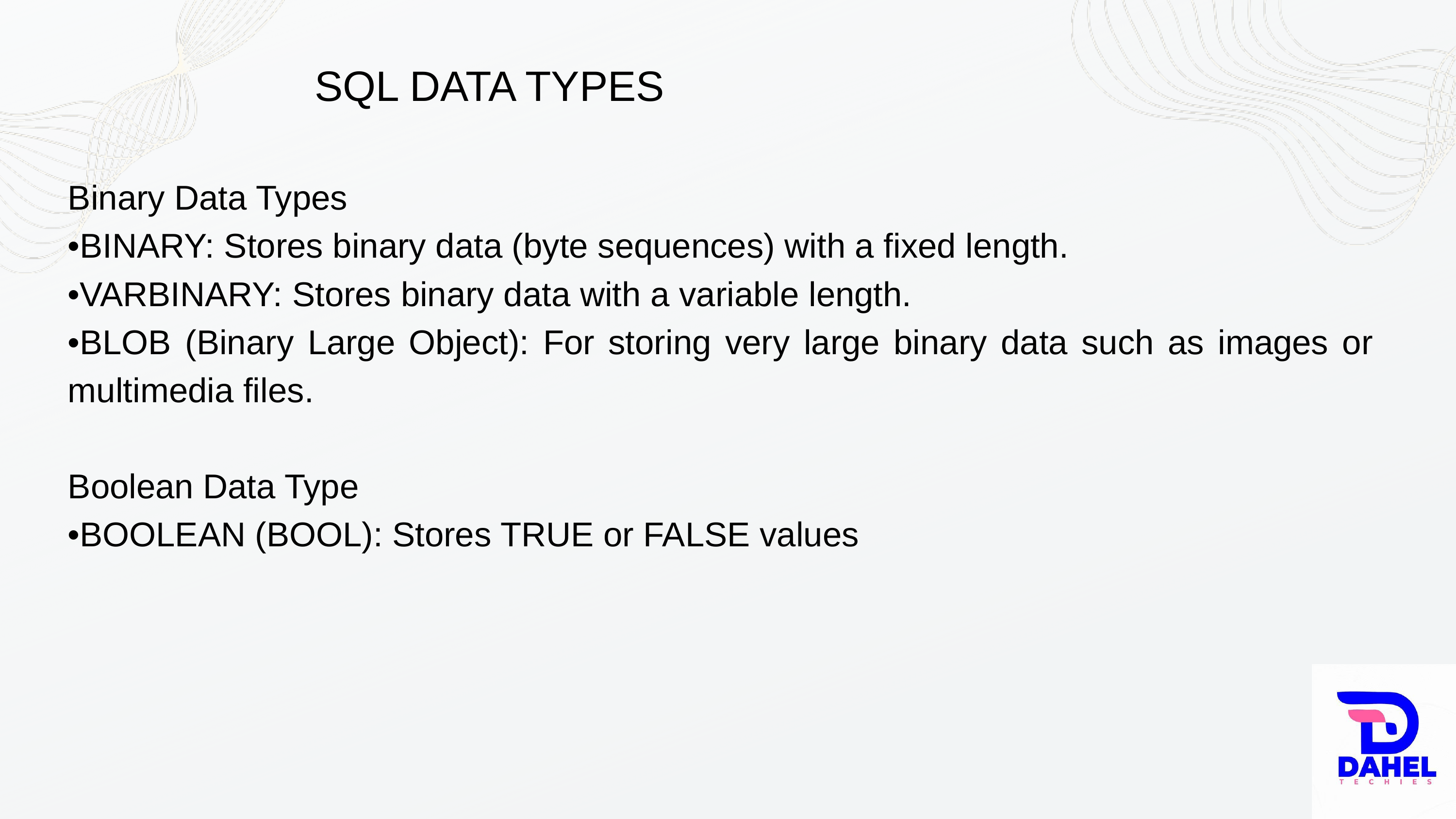

SQL DATA TYPES
Binary Data Types
•BINARY: Stores binary data (byte sequences) with a fixed length.
•VARBINARY: Stores binary data with a variable length.
•BLOB (Binary Large Object): For storing very large binary data such as images or multimedia files.

Boolean Data Type
•BOOLEAN (BOOL): Stores TRUE or FALSE values